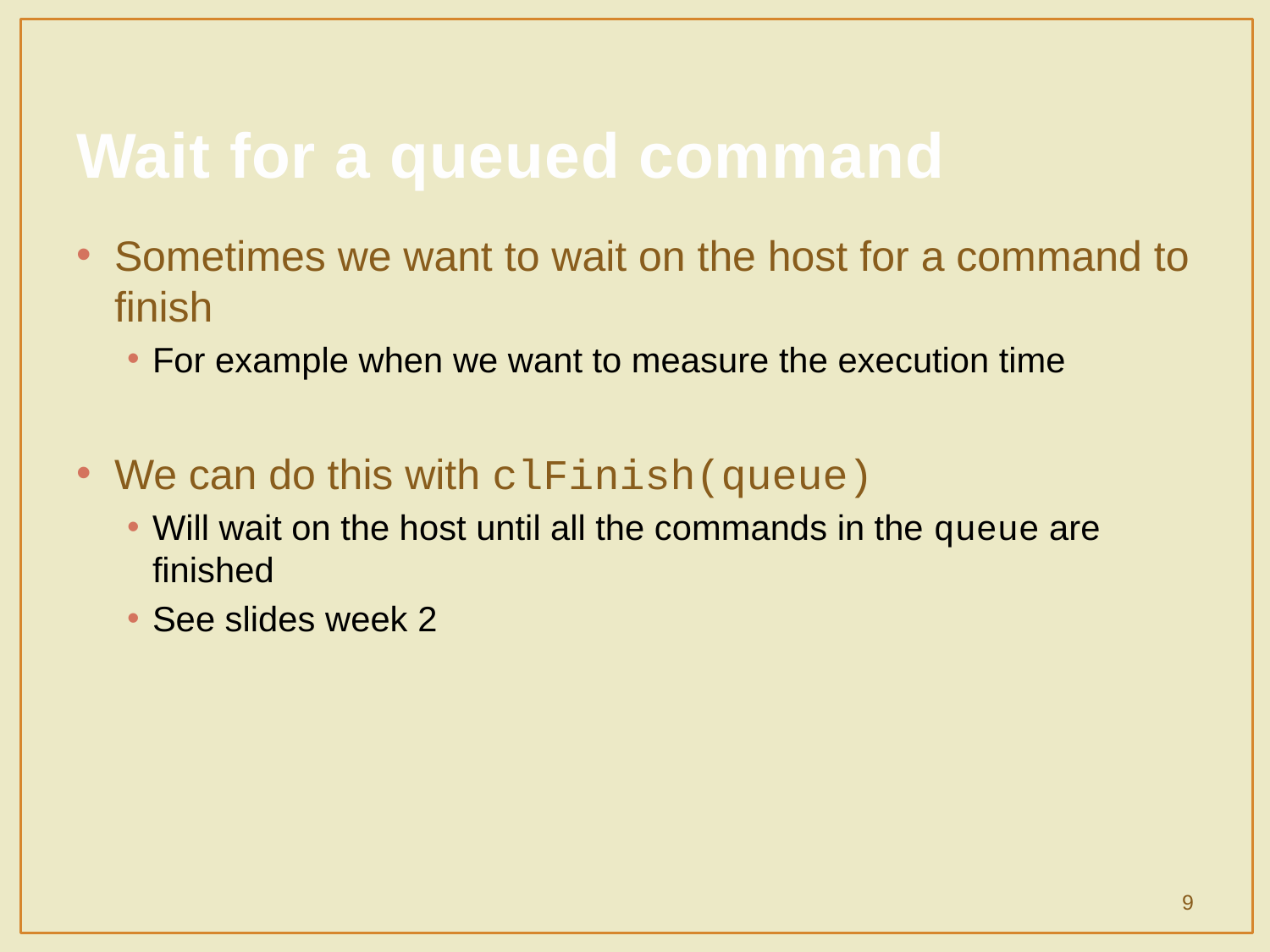

# Wait for a queued command
Sometimes we want to wait on the host for a command to finish
For example when we want to measure the execution time

We can do this with clFinish(queue)
Will wait on the host until all the commands in the queue are finished
See slides week 2
9